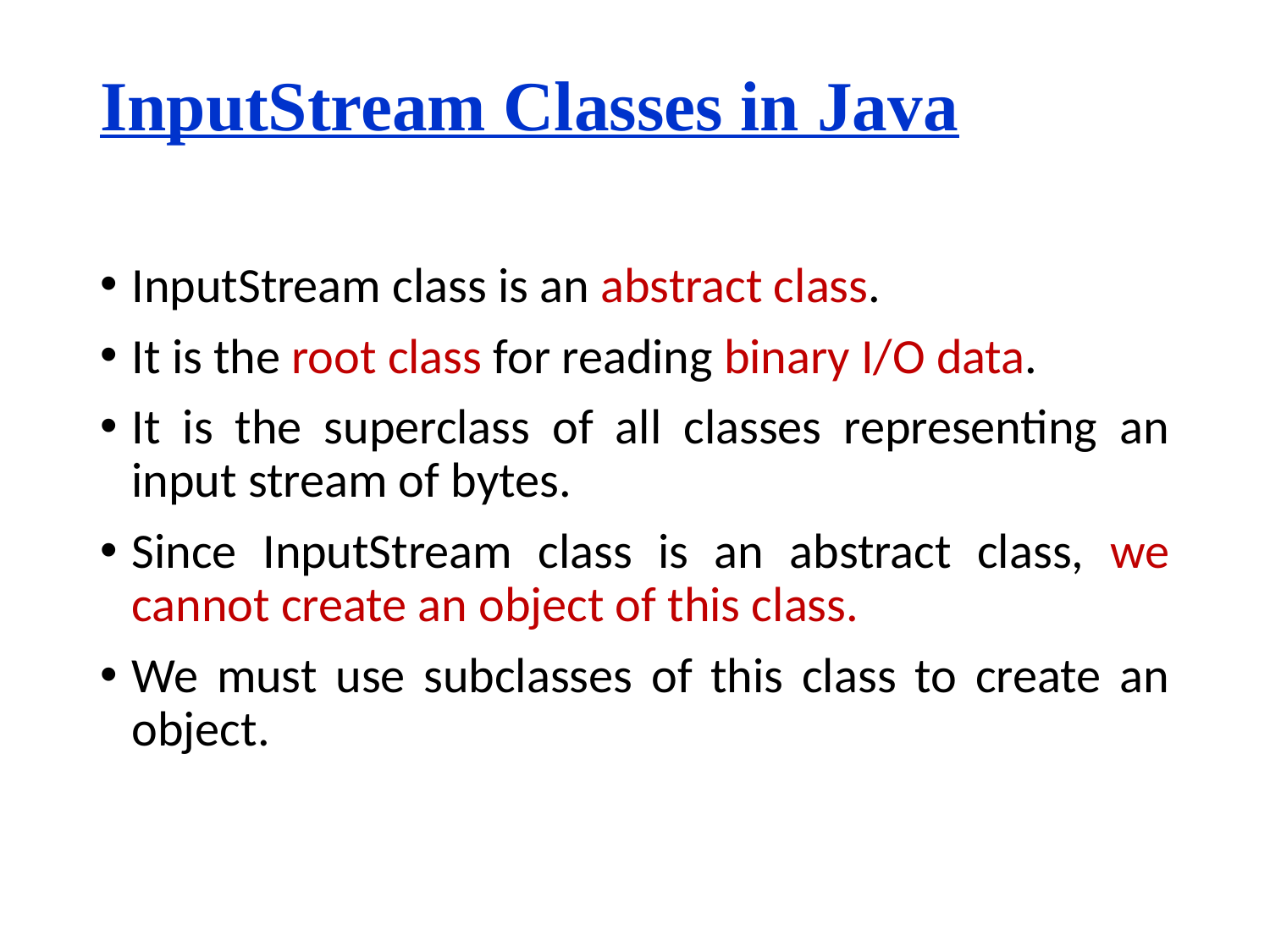

# InputStream Classes in Java
InputStream class is an abstract class.
It is the root class for reading binary I/O data.
It is the superclass of all classes representing an input stream of bytes.
Since InputStream class is an abstract class, we cannot create an object of this class.
We must use subclasses of this class to create an object.